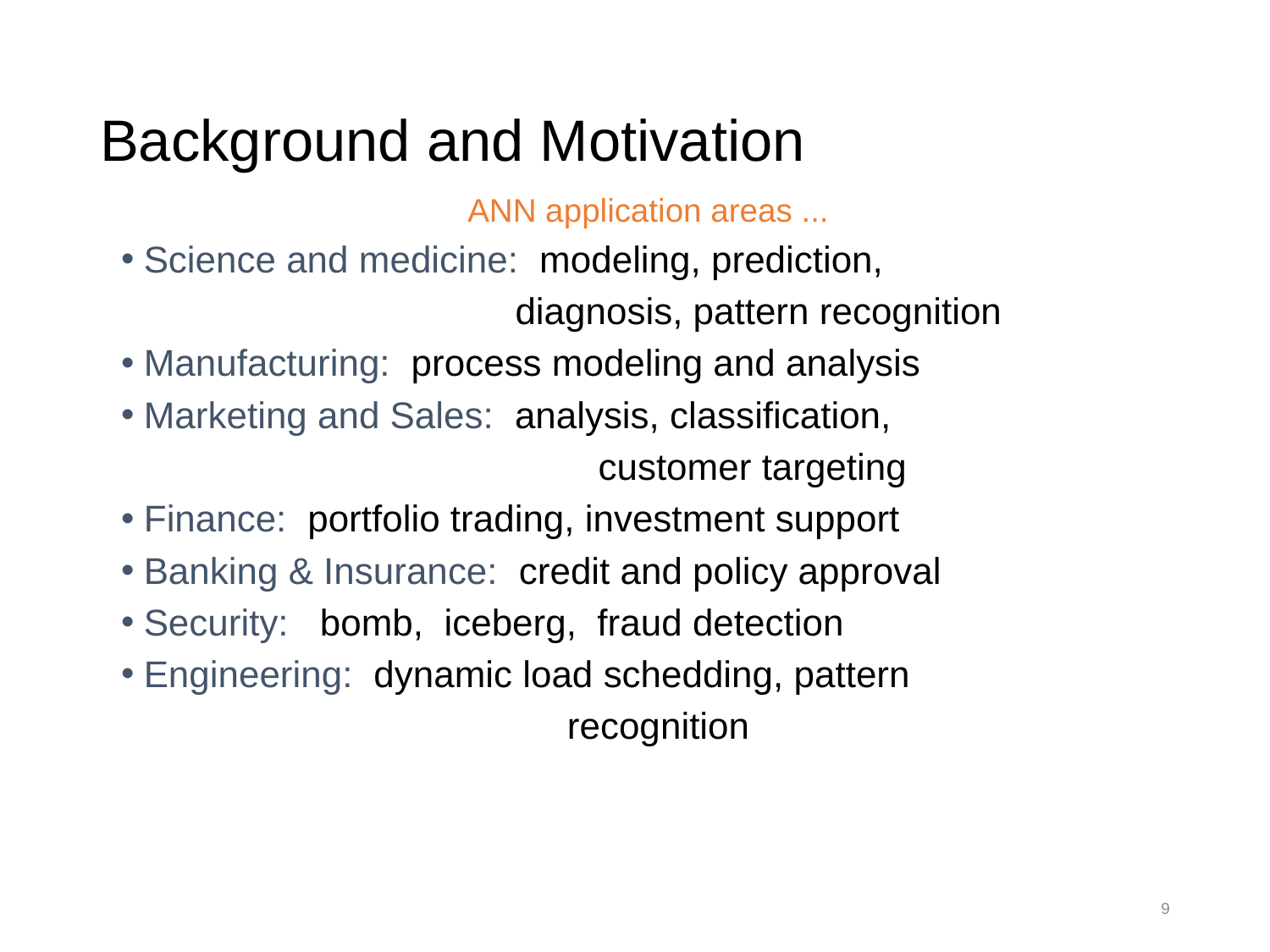

# Background and Motivation
ANN application areas ...
Science and medicine:  modeling, prediction,
                                      diagnosis, pattern recognition
Manufacturing:  process modeling and analysis
Marketing and Sales:  analysis, classification,
                                              customer targeting
Finance:  portfolio trading, investment support
Banking & Insurance:  credit and policy approval
Security:   bomb,  iceberg,  fraud detection
Engineering:  dynamic load schedding, pattern
                                           recognition
9